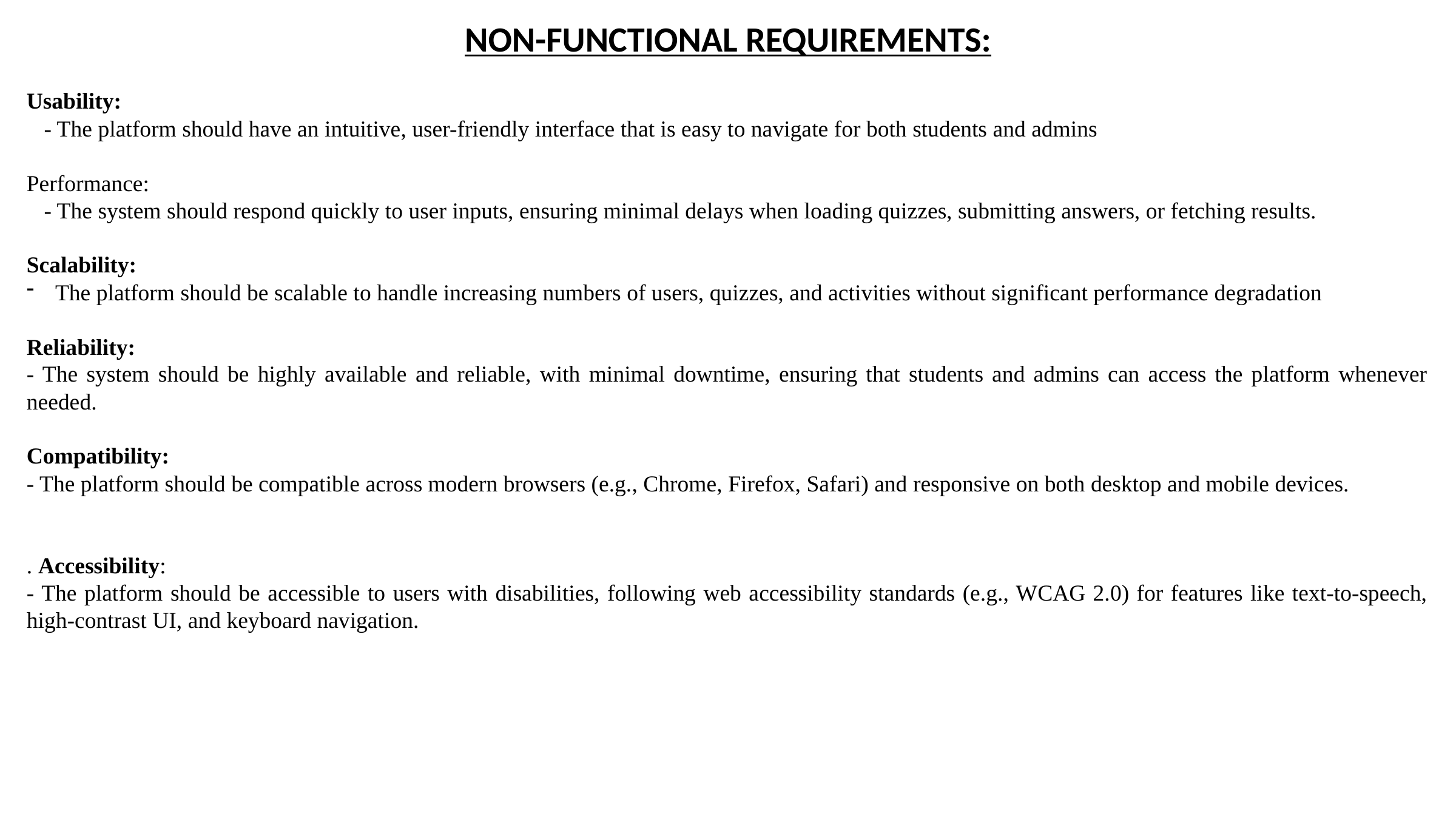

NON-FUNCTIONAL REQUIREMENTS:

Usability:
   - The platform should have an intuitive, user-friendly interface that is easy to navigate for both students and admins

Performance:
   - The system should respond quickly to user inputs, ensuring minimal delays when loading quizzes, submitting answers, or fetching results.

Scalability:
The platform should be scalable to handle increasing numbers of users, quizzes, and activities without significant performance degradation

Reliability:
- The system should be highly available and reliable, with minimal downtime, ensuring that students and admins can access the platform whenever needed.

Compatibility:
- The platform should be compatible across modern browsers (e.g., Chrome, Firefox, Safari) and responsive on both desktop and mobile devices.

. Accessibility:
- The platform should be accessible to users with disabilities, following web accessibility standards (e.g., WCAG 2.0) for features like text-to-speech, high-contrast UI, and keyboard navigation.